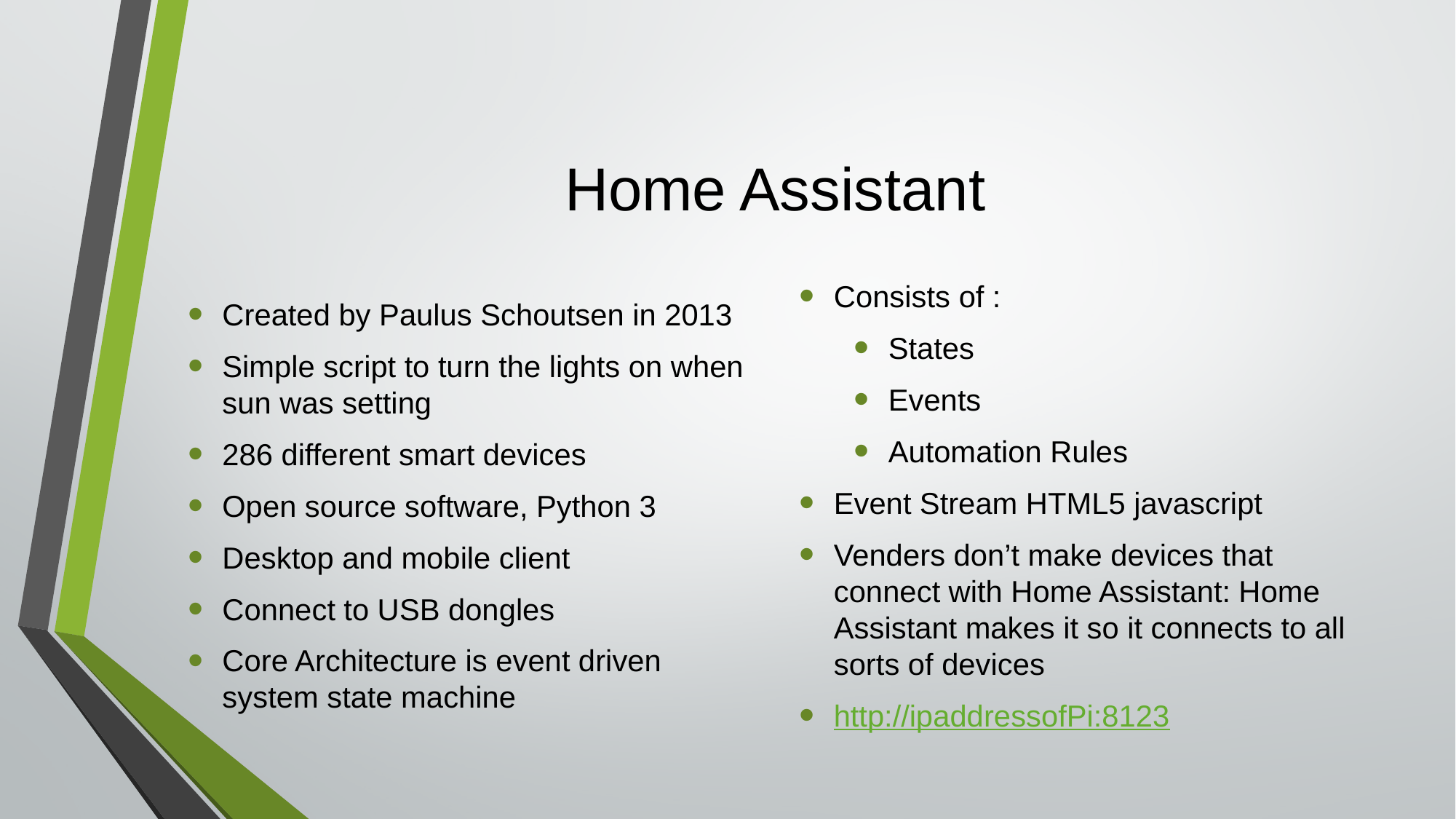

# Home Assistant
Created by Paulus Schoutsen in 2013
Simple script to turn the lights on when sun was setting
286 different smart devices
Open source software, Python 3
Desktop and mobile client
Connect to USB dongles
Core Architecture is event driven system state machine
Consists of :
States
Events
Automation Rules
Event Stream HTML5 javascript
Venders don’t make devices that connect with Home Assistant: Home Assistant makes it so it connects to all sorts of devices
http://ipaddressofPi:8123